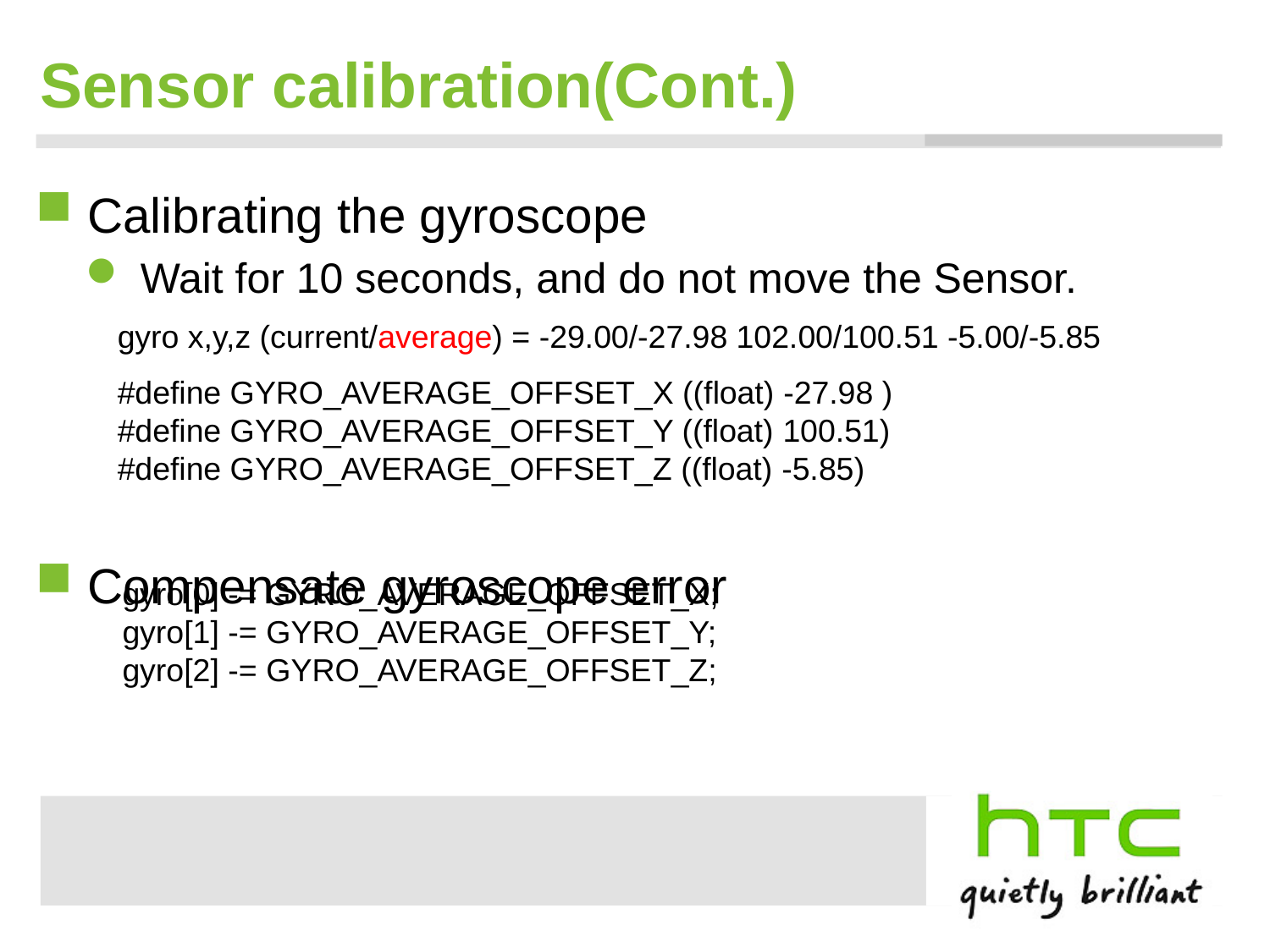

# Sensor calibration(Cont.)
 Calibrating the gyroscope
 Wait for 10 seconds, and do not move the Sensor.

 Compensate gyroscope error

gyro x,y,z (current/average) = -29.00/-27.98 102.00/100.51 -5.00/-5.85
#define GYRO_AVERAGE_OFFSET_X ((float) -27.98 )
#define GYRO_AVERAGE_OFFSET_Y ((float) 100.51)
#define GYRO_AVERAGE_OFFSET_Z ((float) -5.85)
gyro[0] -= GYRO_AVERAGE_OFFSET_X;
gyro[1] -= GYRO_AVERAGE_OFFSET_Y;
gyro[2] -= GYRO_AVERAGE_OFFSET_Z;